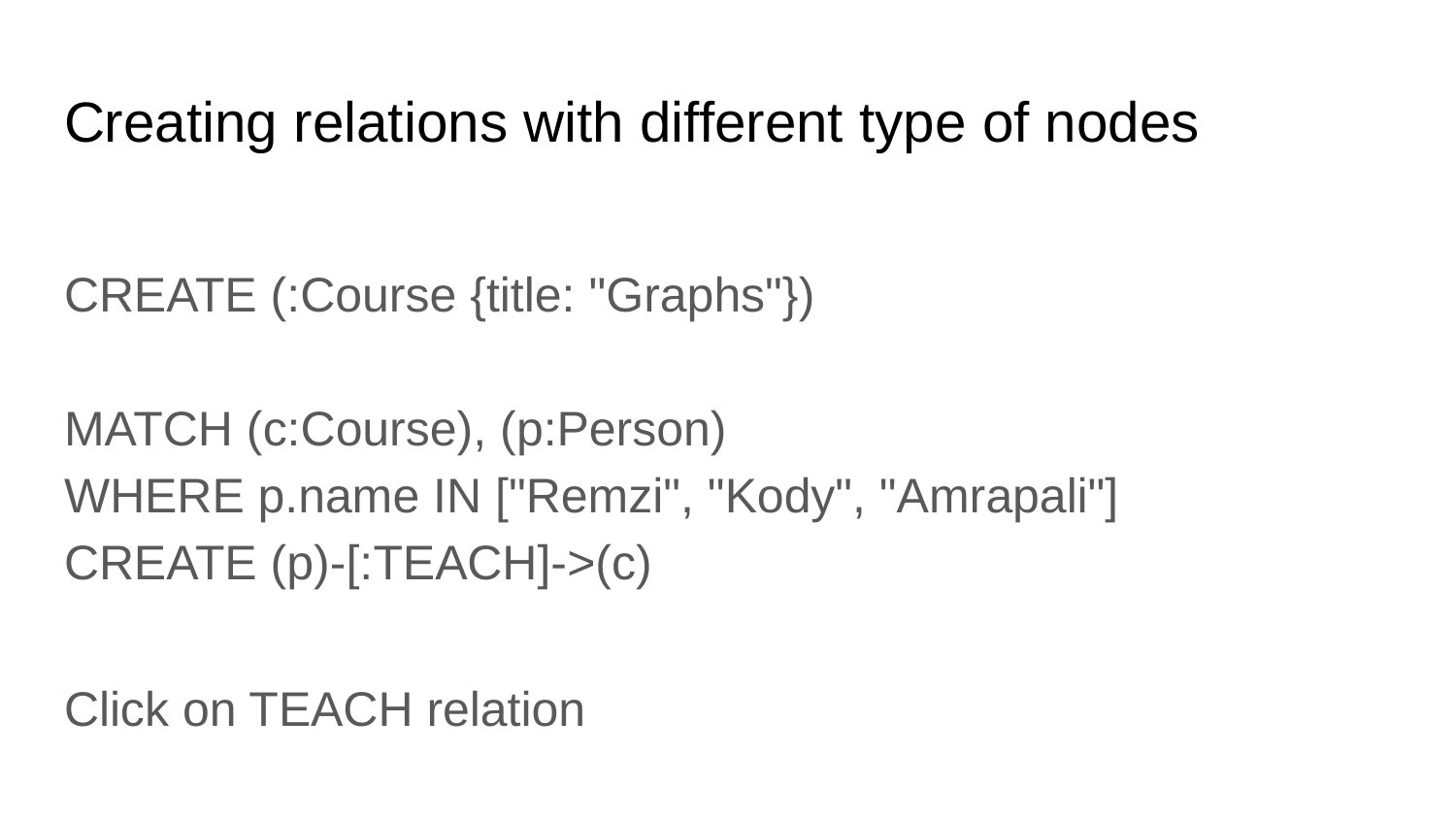

# Creating relations with different type of nodes

CREATE (:Course {title: "Graphs"})
MATCH (c:Course), (p:Person)
WHERE p.name IN ["Remzi", "Kody", "Amrapali"]
CREATE (p)-[:TEACH]->(c)
Click on TEACH relation